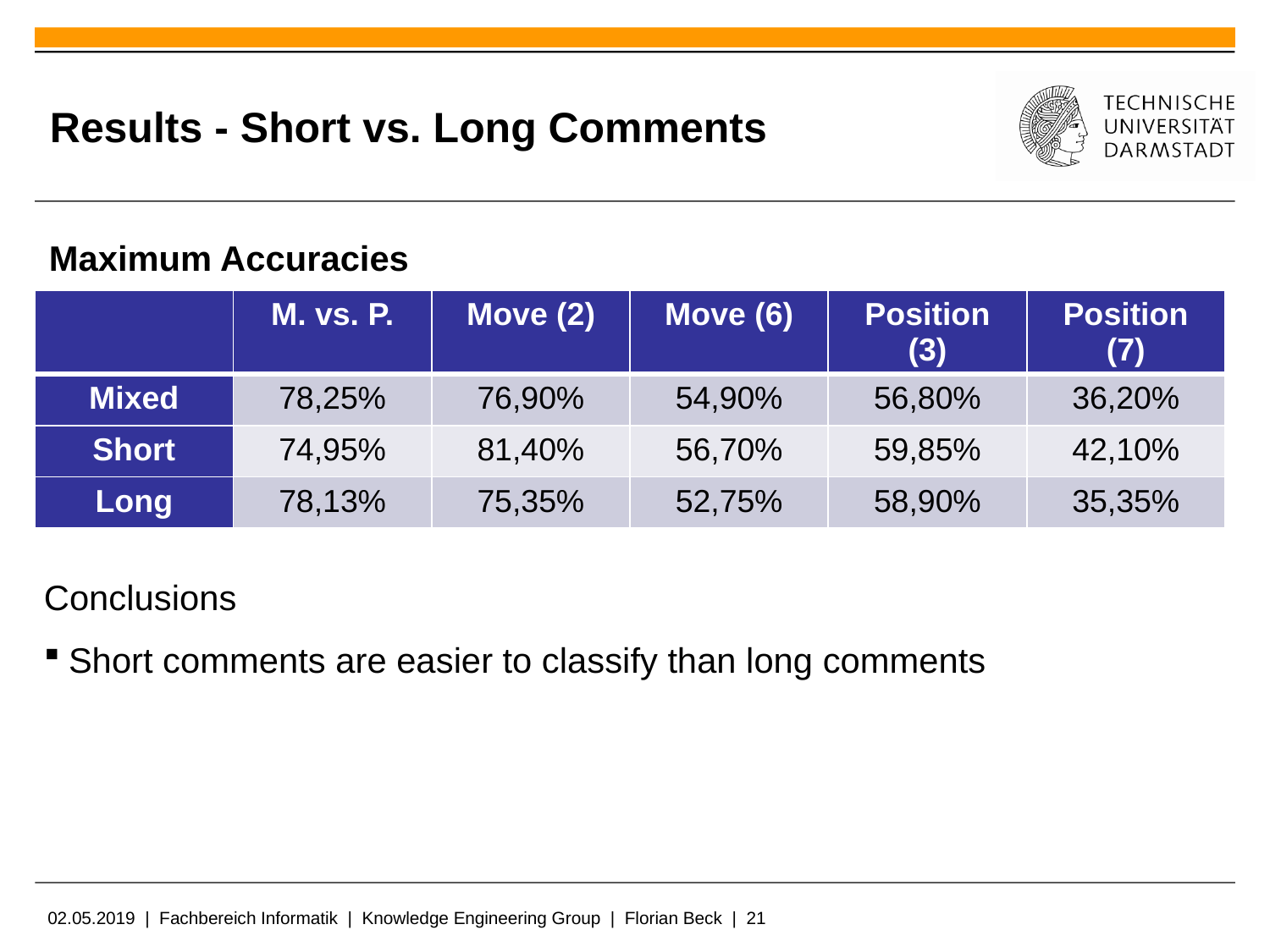

# Results - Short vs. Long Comments
Maximum Accuracies
|  | M. vs. P. | Move (2) | Move (6) | Position (3) | Position (7) |
| --- | --- | --- | --- | --- | --- |
| Mixed | 78,25% | 76,90% | 54,90% | 56,80% | 36,20% |
| Short | 74,95% | 81,40% | 56,70% | 59,85% | 42,10% |
| Long | 78,13% | 75,35% | 52,75% | 58,90% | 35,35% |
Conclusions
Short comments are easier to classify than long comments